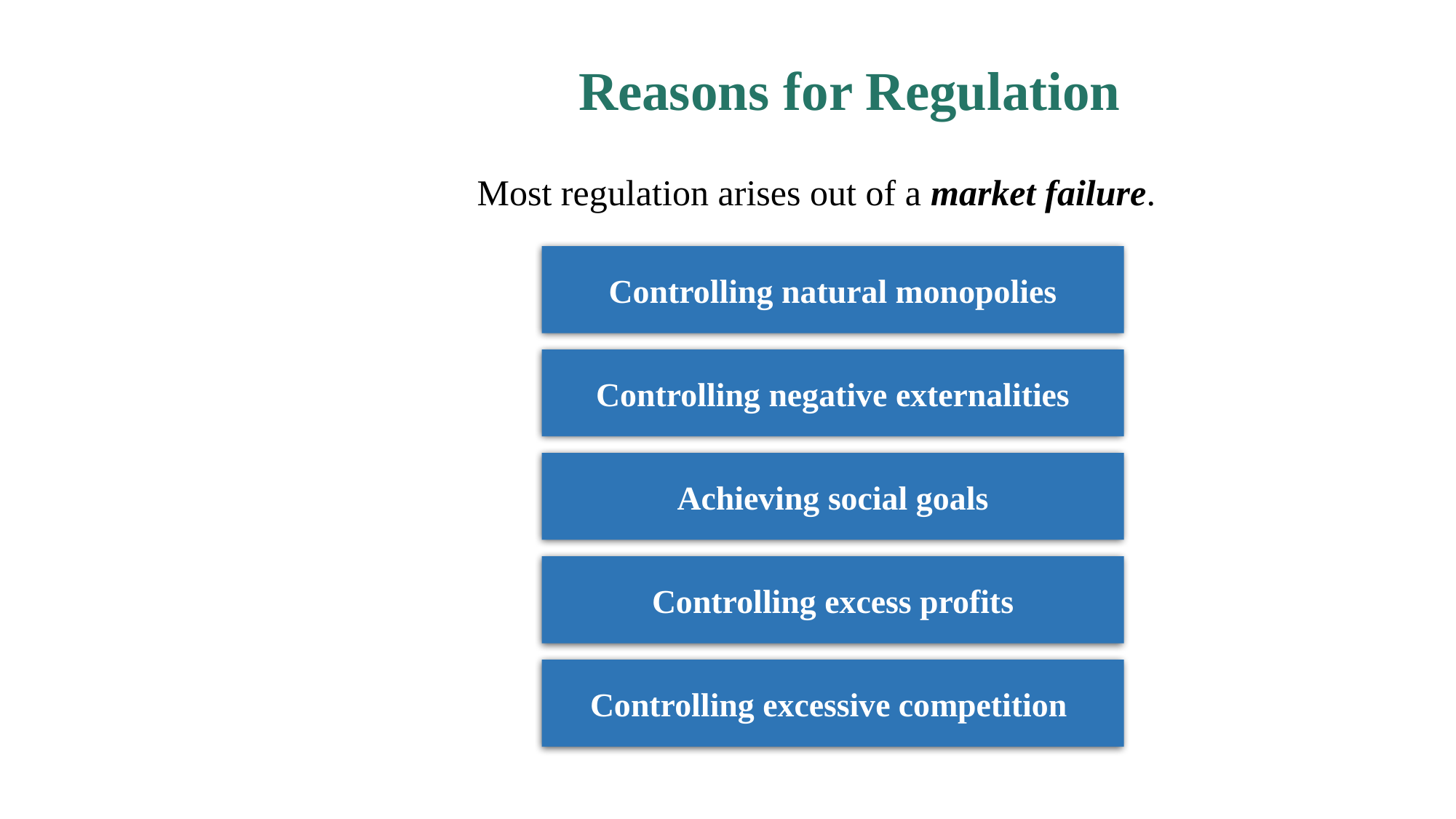

# Reasons for Regulation
Most regulation arises out of a market failure.
Controlling natural monopolies
Controlling negative externalities
Achieving social goals
Controlling excess profits
Controlling excessive competition